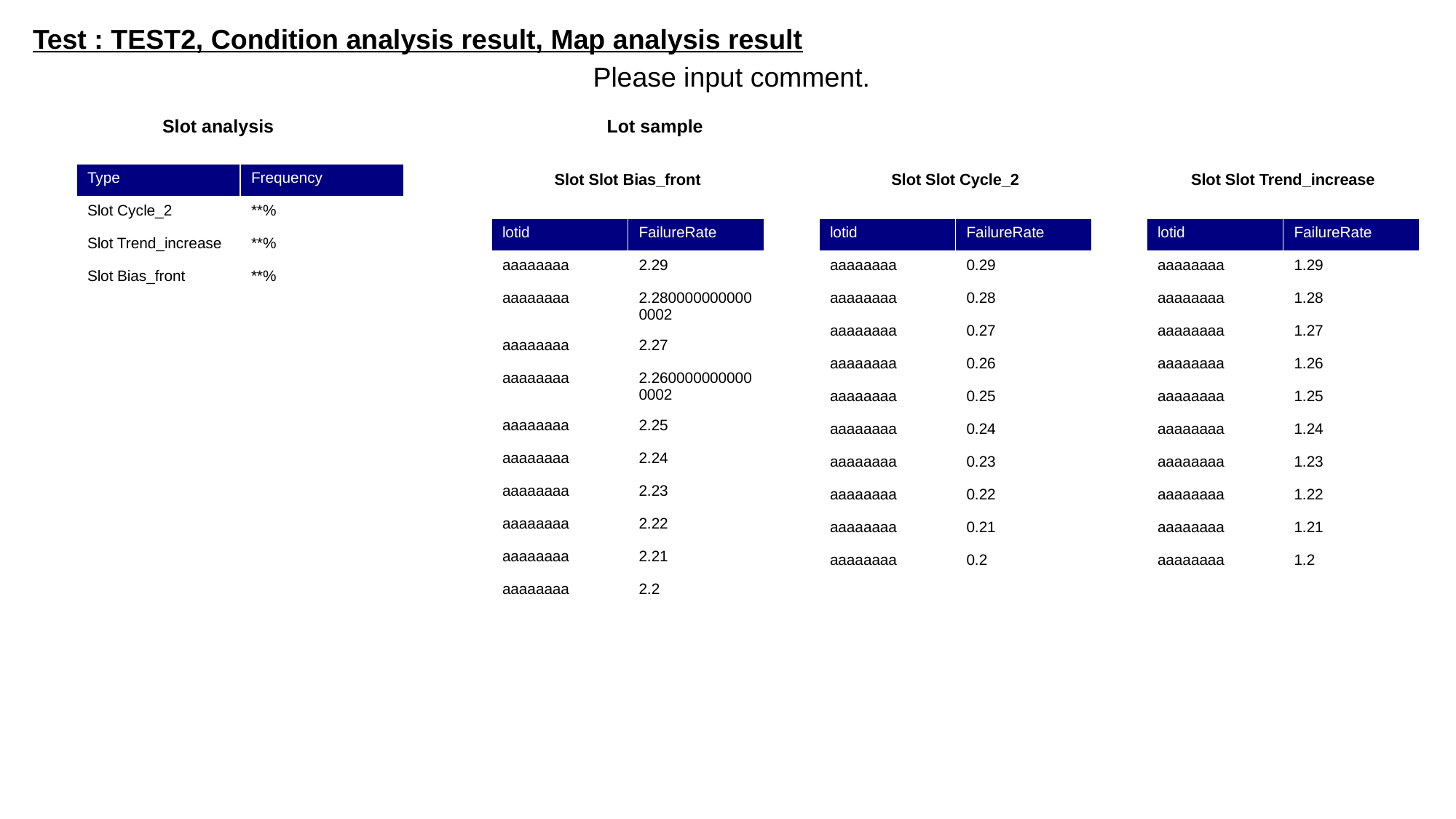

# Test : TEST2, Condition analysis result, Map analysis result
Please input comment.
Slot analysis
Lot sample
| Type | Frequency |
| --- | --- |
| Slot Cycle\_2 | \*\*% |
| Slot Trend\_increase | \*\*% |
| Slot Bias\_front | \*\*% |
Slot Slot Bias_front
Slot Slot Cycle_2
Slot Slot Trend_increase
| lotid | FailureRate |
| --- | --- |
| aaaaaaaa | 2.29 |
| aaaaaaaa | 2.2800000000000002 |
| aaaaaaaa | 2.27 |
| aaaaaaaa | 2.2600000000000002 |
| aaaaaaaa | 2.25 |
| aaaaaaaa | 2.24 |
| aaaaaaaa | 2.23 |
| aaaaaaaa | 2.22 |
| aaaaaaaa | 2.21 |
| aaaaaaaa | 2.2 |
| lotid | FailureRate |
| --- | --- |
| aaaaaaaa | 0.29 |
| aaaaaaaa | 0.28 |
| aaaaaaaa | 0.27 |
| aaaaaaaa | 0.26 |
| aaaaaaaa | 0.25 |
| aaaaaaaa | 0.24 |
| aaaaaaaa | 0.23 |
| aaaaaaaa | 0.22 |
| aaaaaaaa | 0.21 |
| aaaaaaaa | 0.2 |
| lotid | FailureRate |
| --- | --- |
| aaaaaaaa | 1.29 |
| aaaaaaaa | 1.28 |
| aaaaaaaa | 1.27 |
| aaaaaaaa | 1.26 |
| aaaaaaaa | 1.25 |
| aaaaaaaa | 1.24 |
| aaaaaaaa | 1.23 |
| aaaaaaaa | 1.22 |
| aaaaaaaa | 1.21 |
| aaaaaaaa | 1.2 |